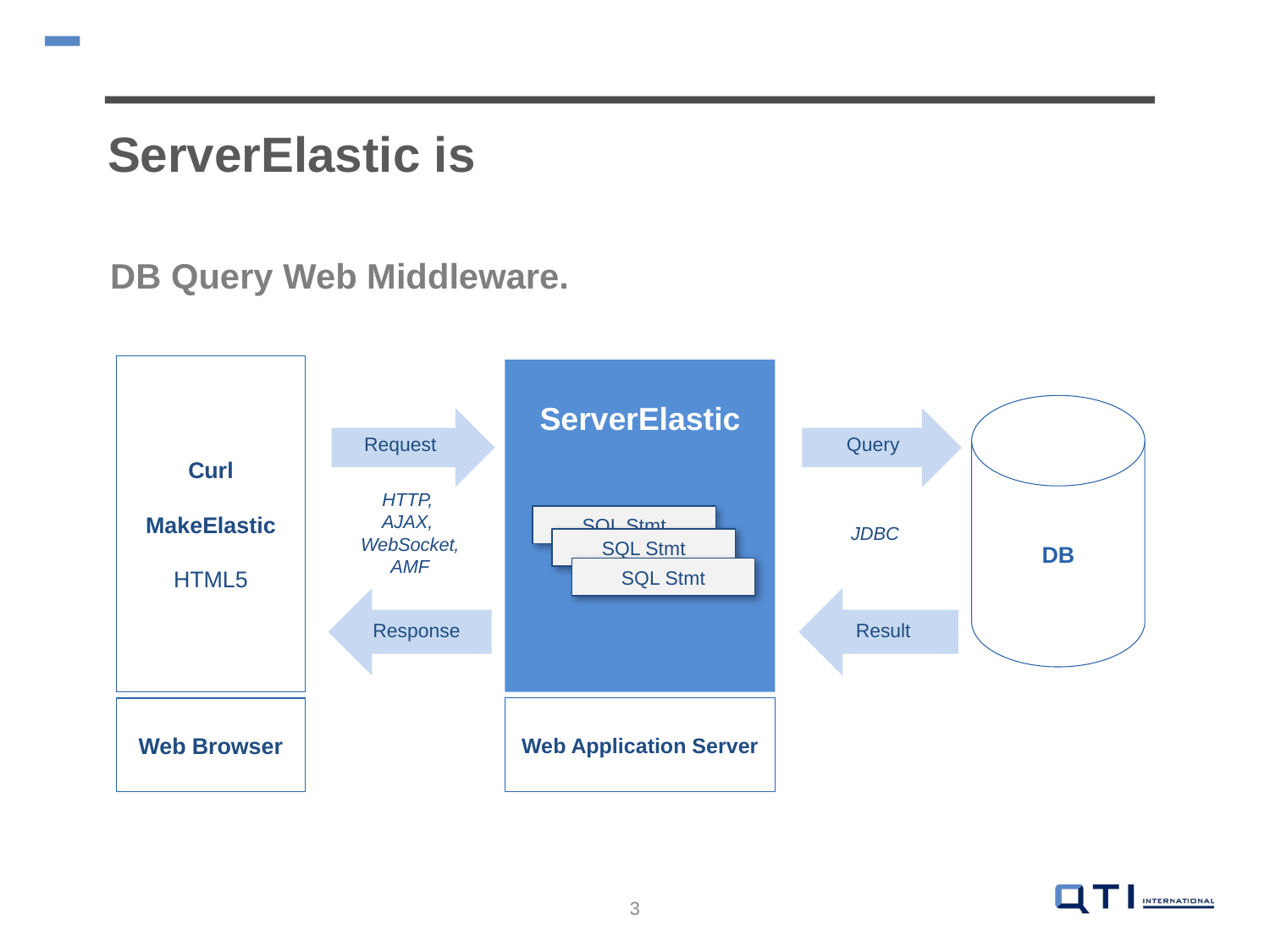

ServerElastic is
DB Query Web Middleware.

Curl

MakeElastic

HTML5

ServerElastic
DB

Request
Query
JDBC
HTTP,
AJAX,
WebSocket,
AMF
SQL Stmt
SQL Stmt
SQL Stmt

Response
Result
Web Application Server
Web Browser
3